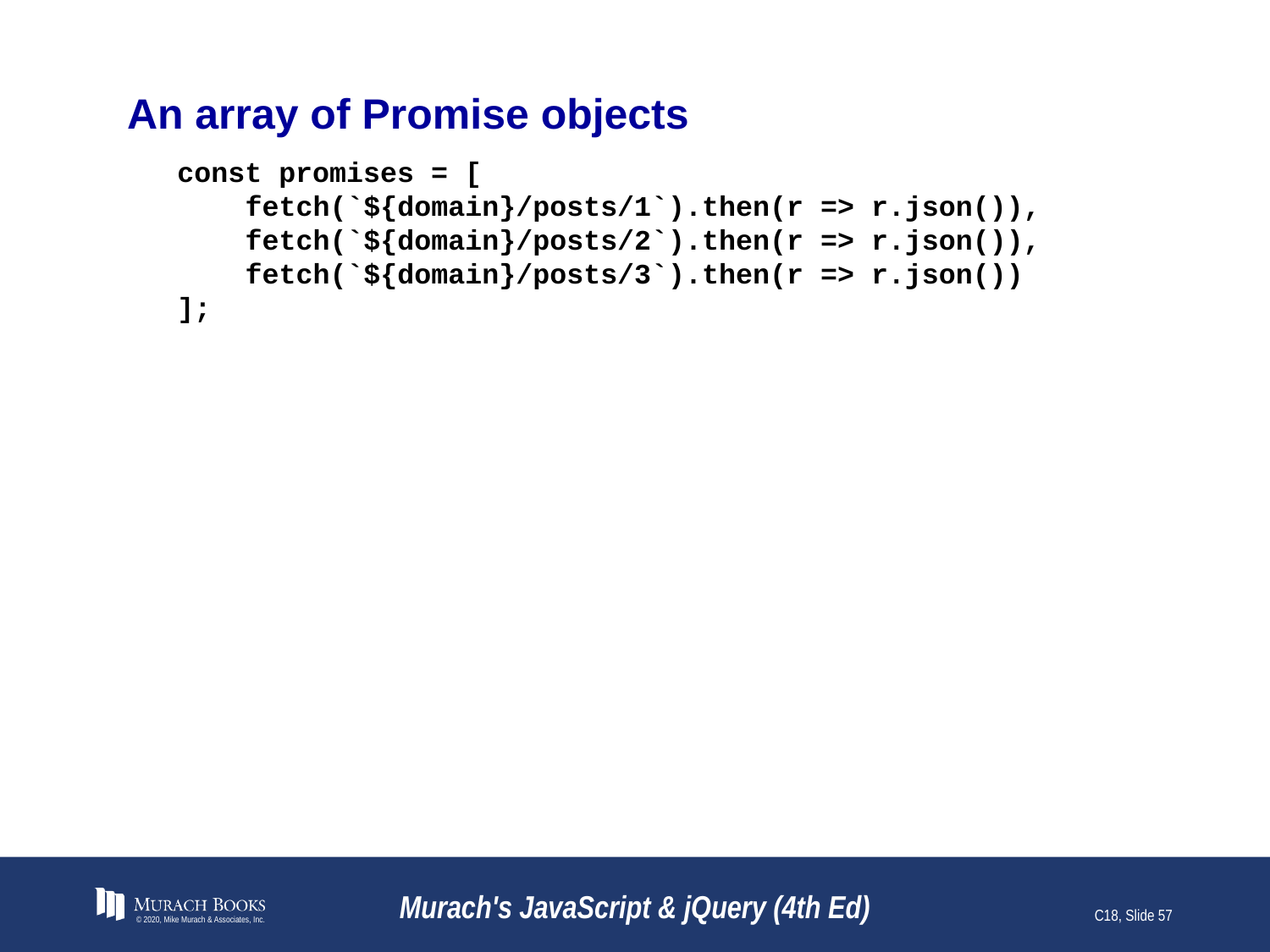

# An array of Promise objects
const promises = [
    fetch(`${domain}/posts/1`).then(r => r.json()),
    fetch(`${domain}/posts/2`).then(r => r.json()),
    fetch(`${domain}/posts/3`).then(r => r.json())
];

© 2020, Mike Murach & Associates, Inc.
Murach's JavaScript & jQuery (4th Ed)

C18, Slide 57